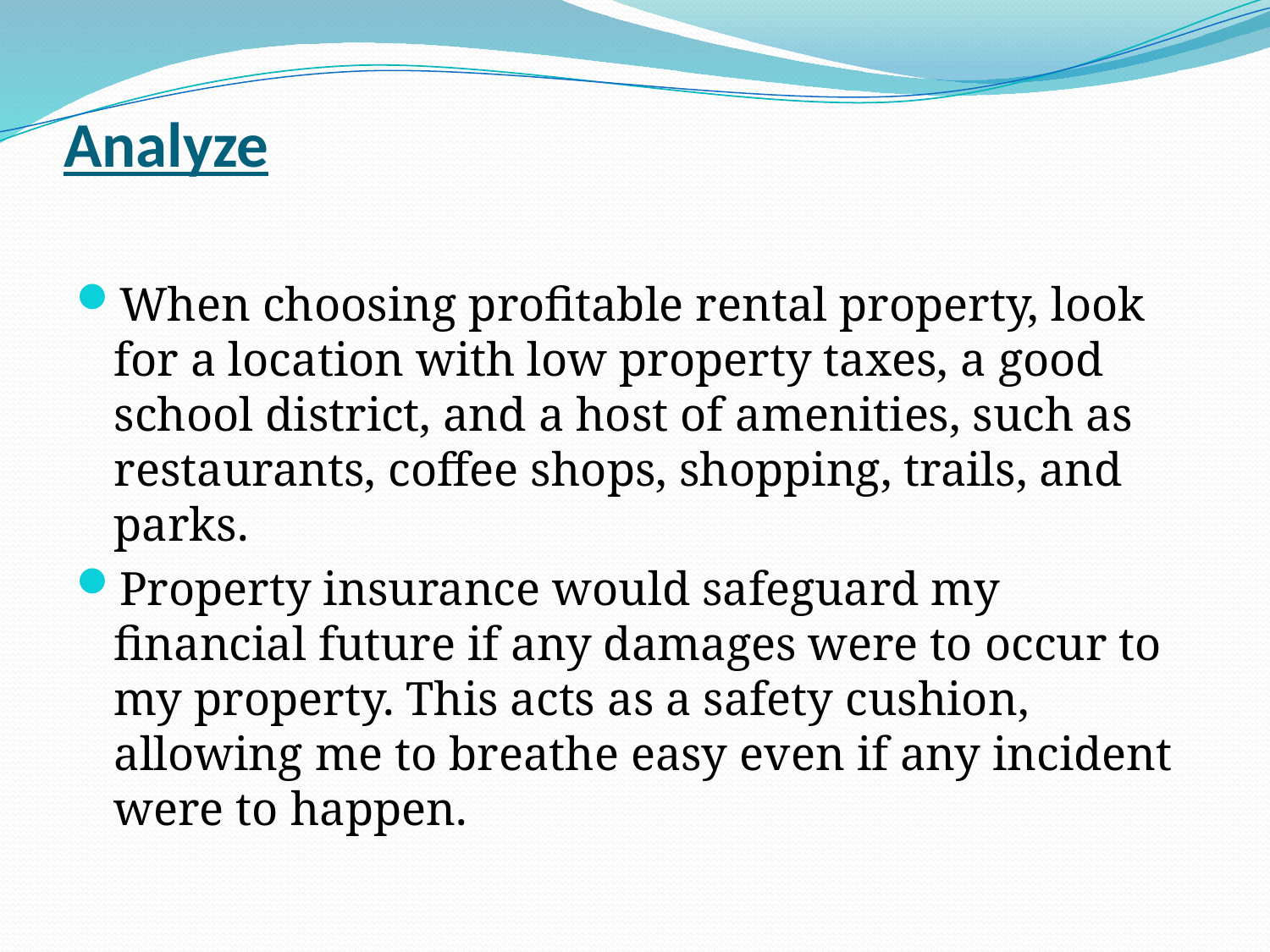

# Analyze
When choosing profitable rental property, look for a location with low property taxes, a good school district, and a host of amenities, such as restaurants, coffee shops, shopping, trails, and parks.
Property insurance would safeguard my financial future if any damages were to occur to my property. This acts as a safety cushion, allowing me to breathe easy even if any incident were to happen.